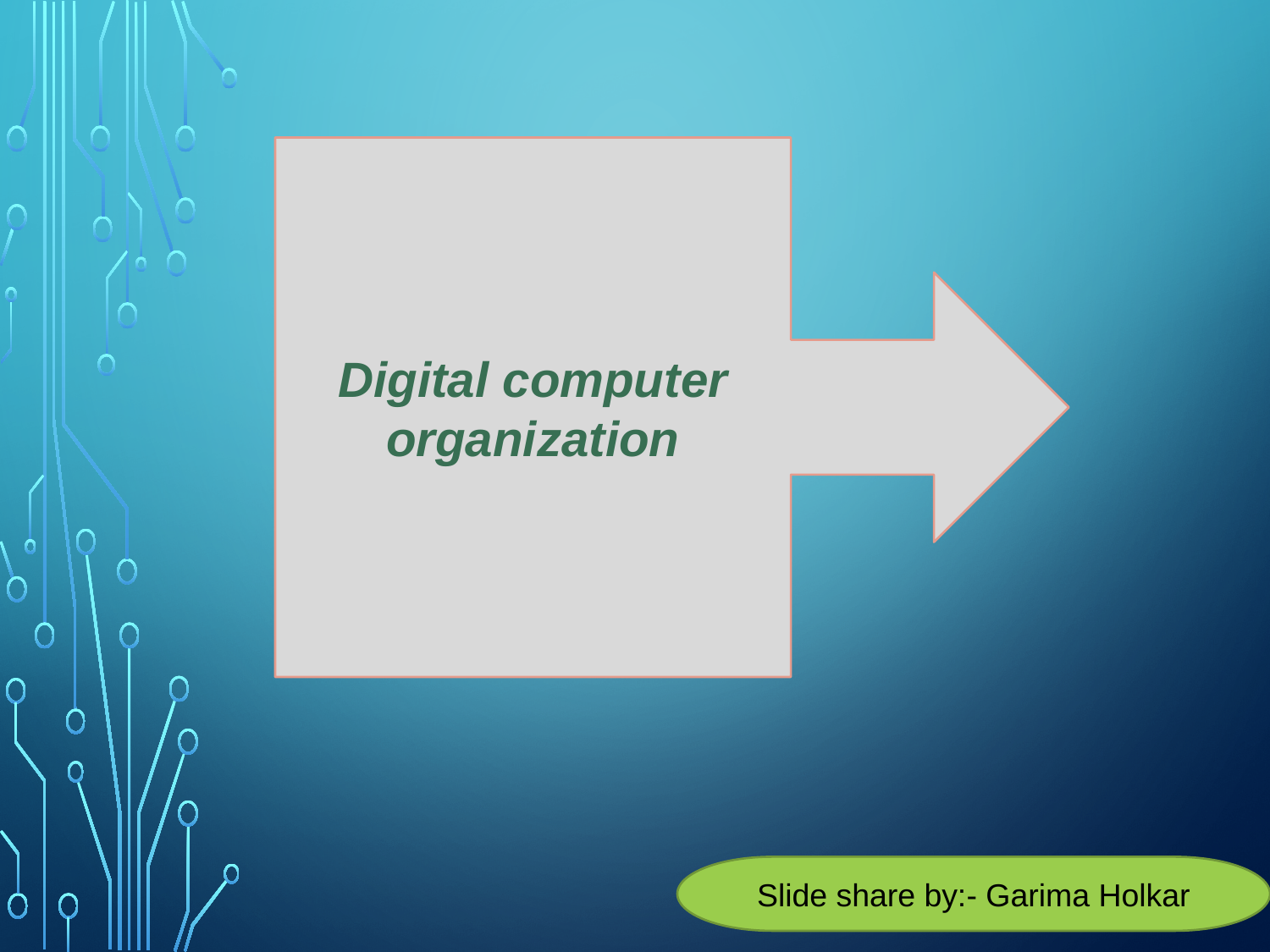

Digital computer organization
Slide share by:- Garima Holkar